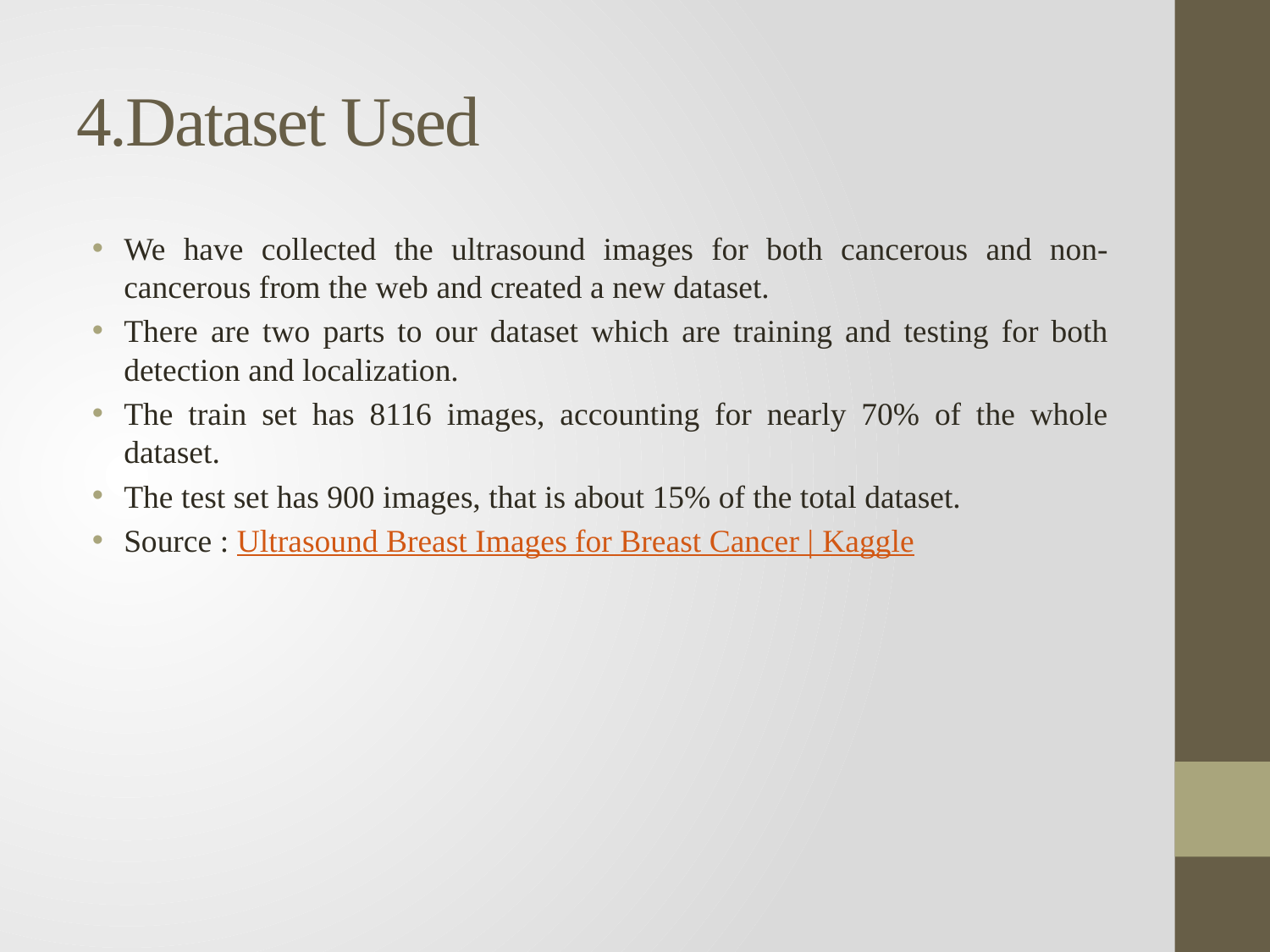

# 4.Dataset Used
We have collected the ultrasound images for both cancerous and non-cancerous from the web and created a new dataset.
There are two parts to our dataset which are training and testing for both detection and localization.
The train set has 8116 images, accounting for nearly 70% of the whole dataset.
The test set has 900 images, that is about 15% of the total dataset.
Source : Ultrasound Breast Images for Breast Cancer | Kaggle